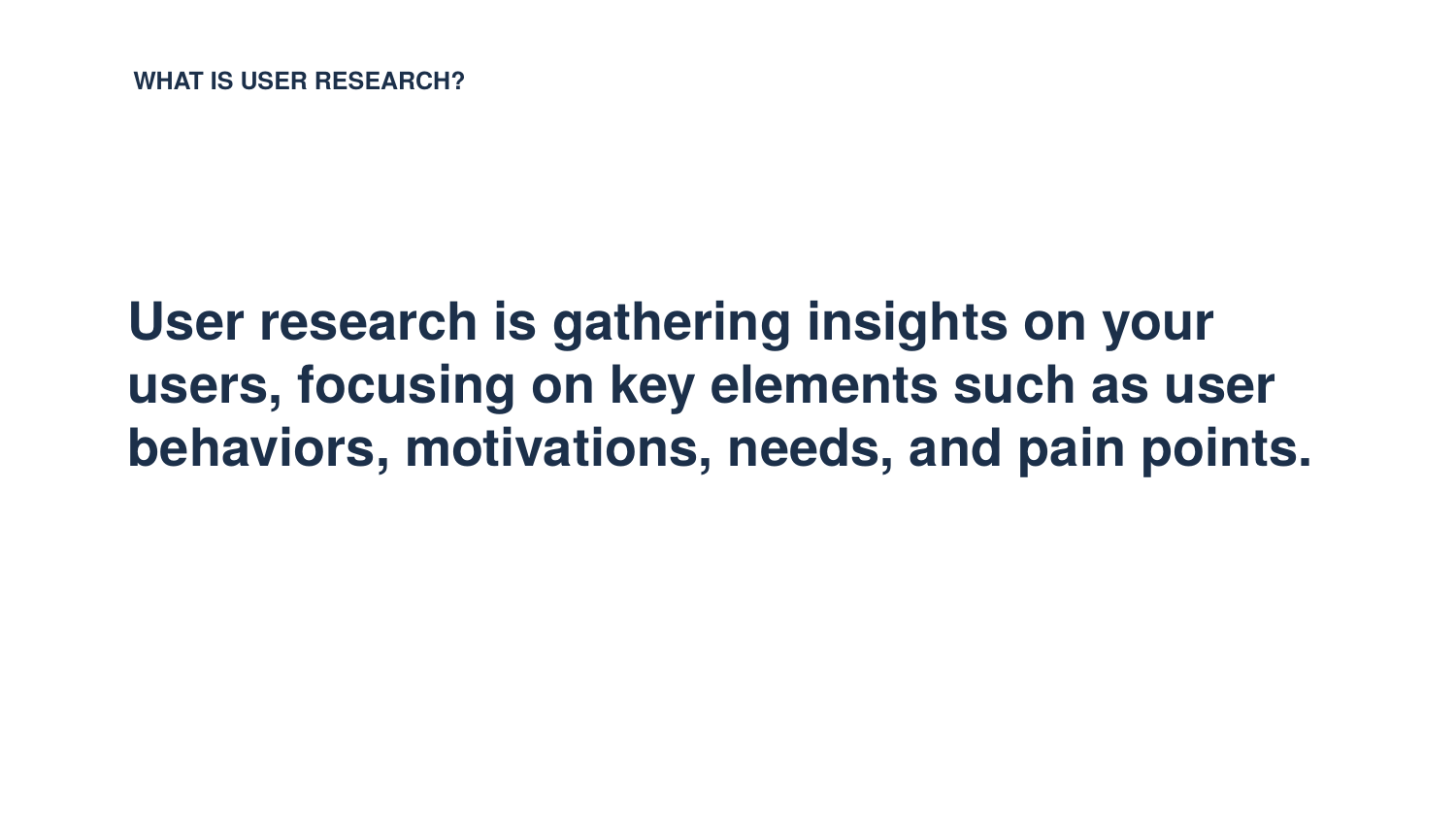

WHAT IS USER RESEARCH?
# User research is gathering insights on your users, focusing on key elements such as user behaviors, motivations, needs, and pain points.